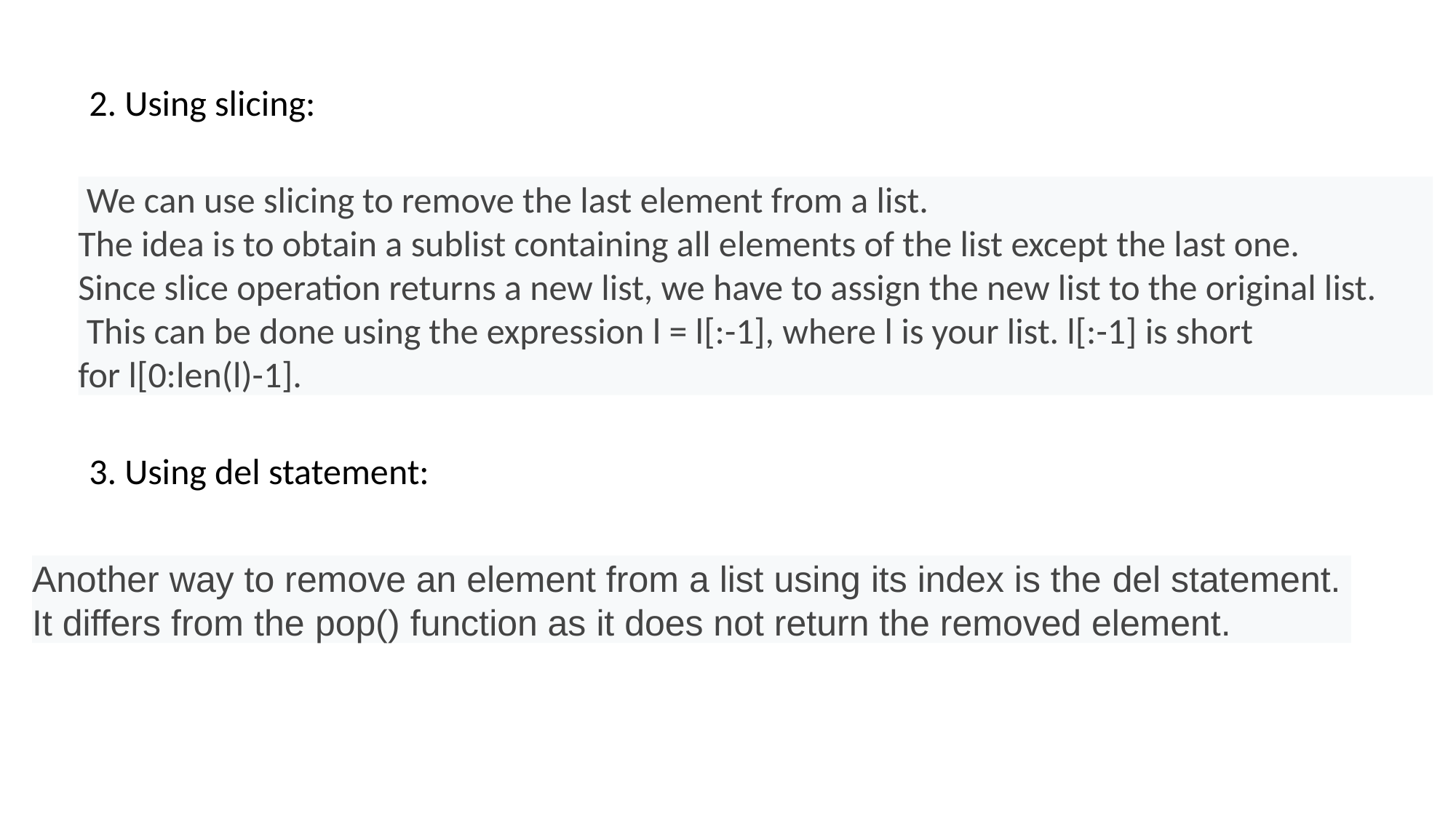

2. Using slicing:
 We can use slicing to remove the last element from a list.
The idea is to obtain a sublist containing all elements of the list except the last one.
Since slice operation returns a new list, we have to assign the new list to the original list.
 This can be done using the expression l = l[:-1], where l is your list. l[:-1] is short for l[0:len(l)-1].
3. Using del statement:
Another way to remove an element from a list using its index is the del statement.
It differs from the pop() function as it does not return the removed element.